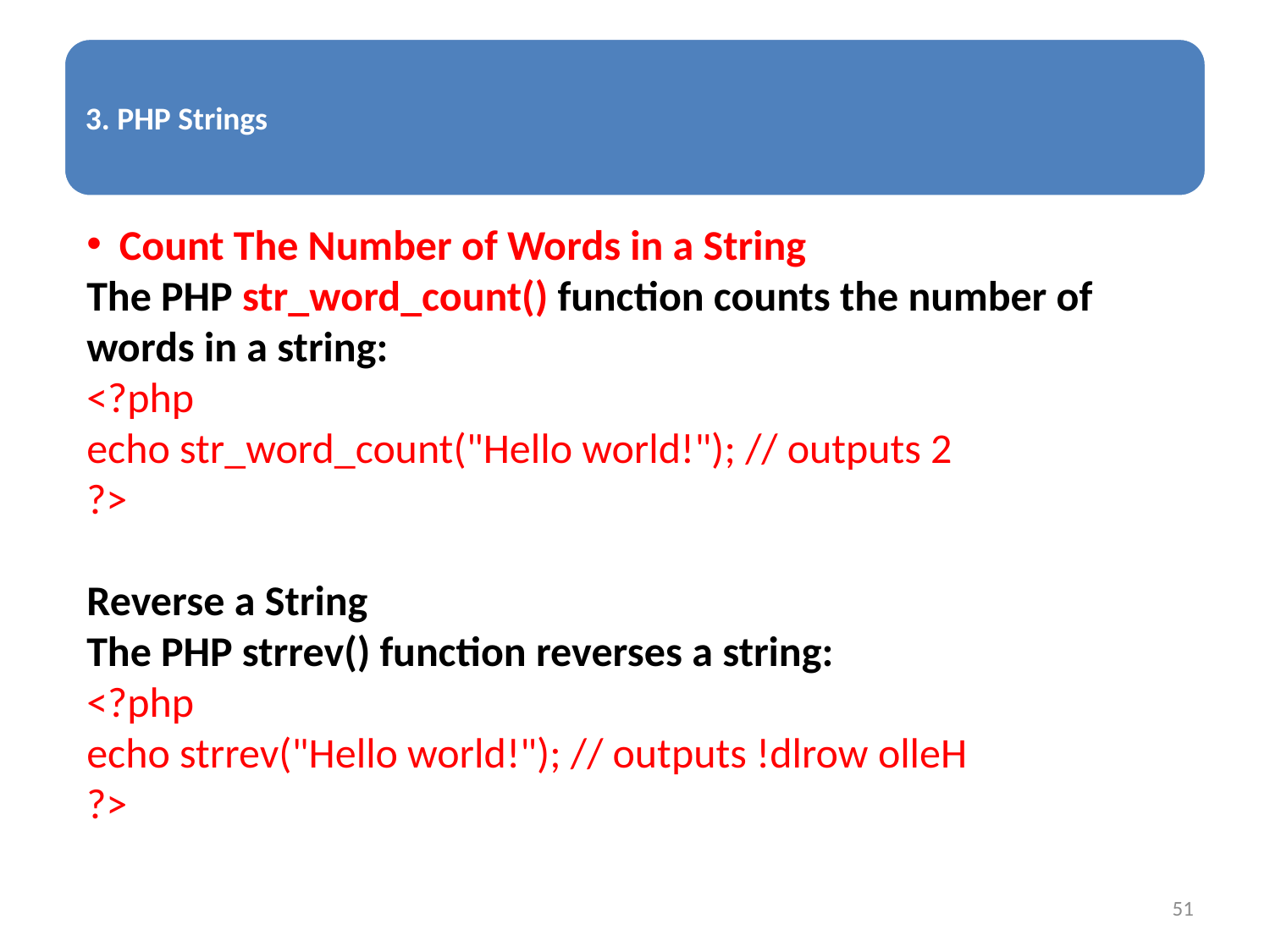

3. PHP Strings
Count The Number of Words in a String
The PHP str_word_count() function counts the number of words in a string:
<?php
echo str_word_count("Hello world!"); // outputs 2
?>

Reverse a String
The PHP strrev() function reverses a string:
<?php
echo strrev("Hello world!"); // outputs !dlrow olleH
?>
51